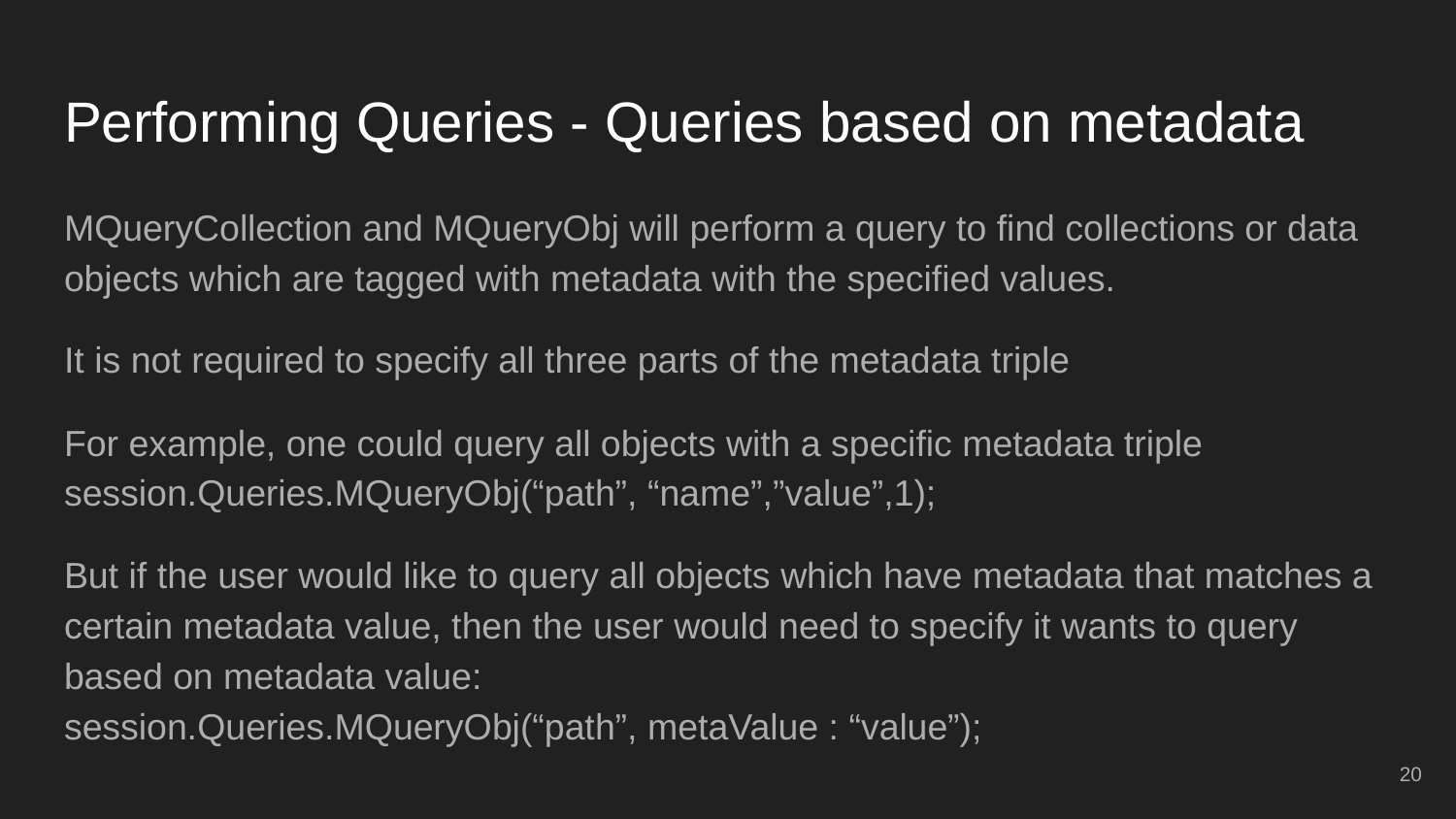

# Performing Queries - Queries based on metadata
MQueryCollection and MQueryObj will perform a query to find collections or data objects which are tagged with metadata with the specified values.
It is not required to specify all three parts of the metadata triple
For example, one could query all objects with a specific metadata triple
session.Queries.MQueryObj(“path”, “name”,”value”,1);
But if the user would like to query all objects which have metadata that matches a certain metadata value, then the user would need to specify it wants to query based on metadata value:
session.Queries.MQueryObj(“path”, metaValue : “value”);
20